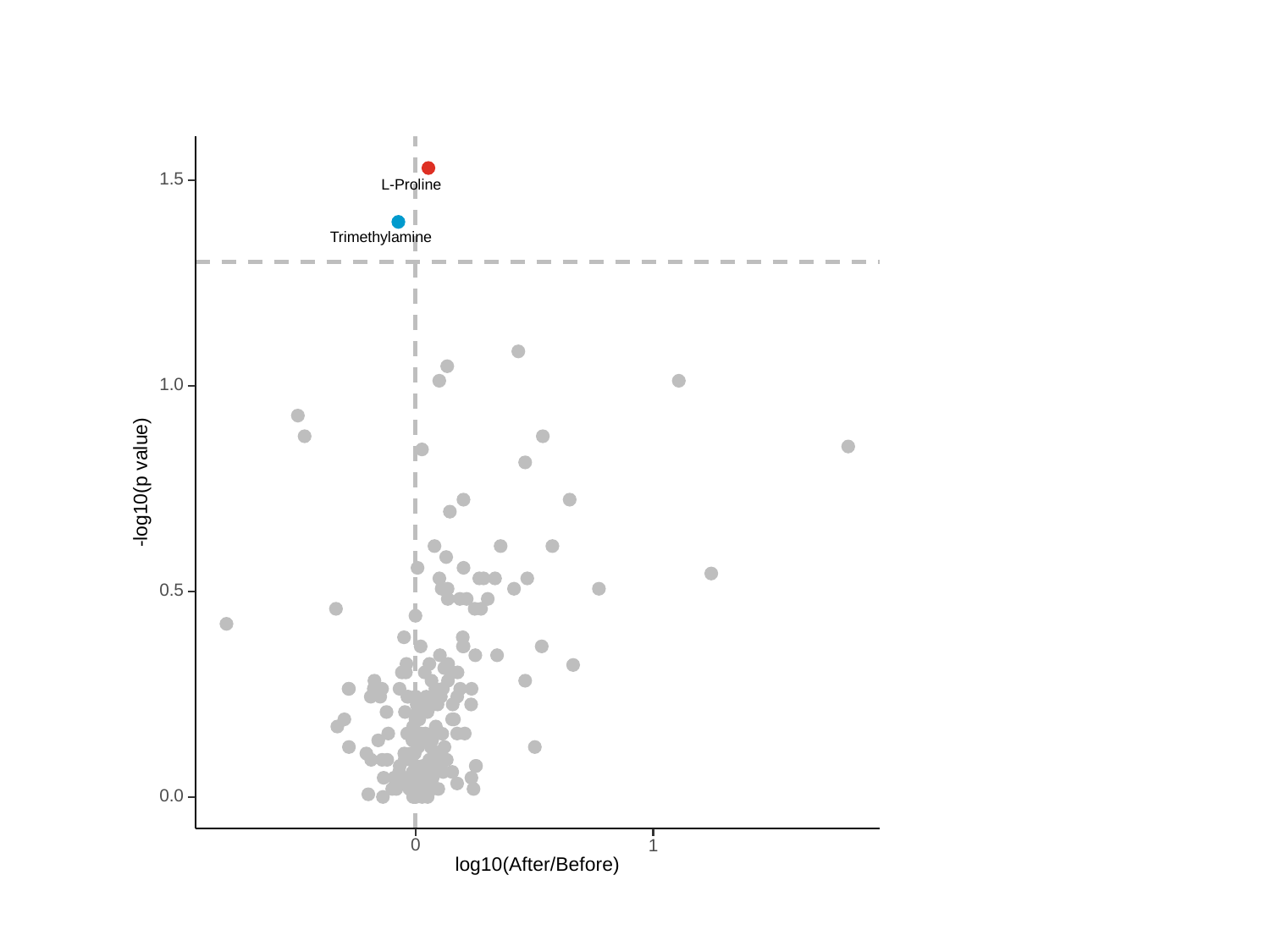

#

1.5
L-Proline

Trimethylamine

1.0

-log10(p value)

0.5

0.0

0
1
log10(After/Before)